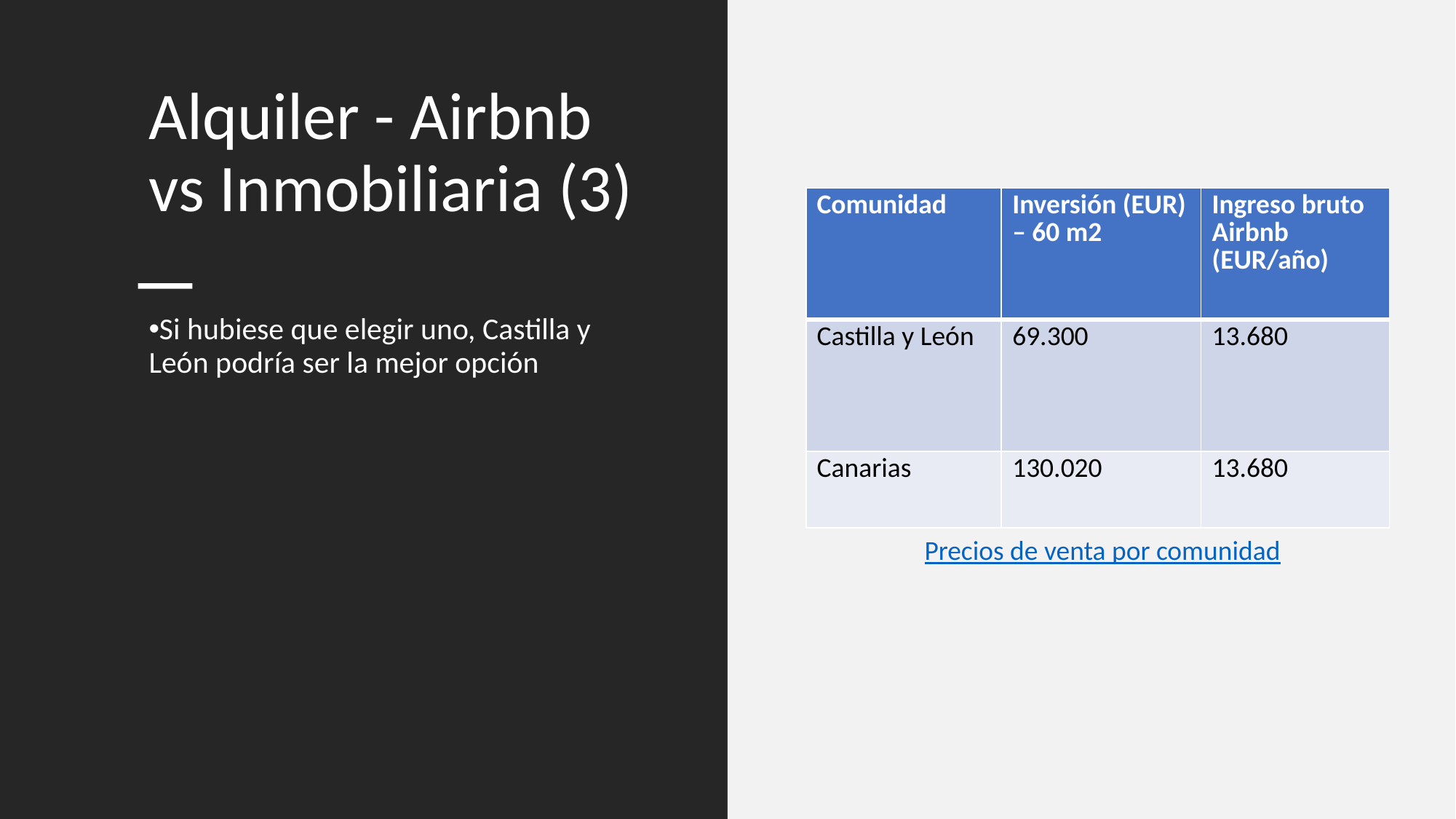

# Alquiler - Airbnb vs Inmobiliaria (3)
| Comunidad | Inversión (EUR) – 60 m2 | Ingreso bruto Airbnb (EUR/año) |
| --- | --- | --- |
| Castilla y León | 69.300 | 13.680 |
| Canarias | 130.020 | 13.680 |

Si hubiese que elegir uno, Castilla y León podría ser la mejor opción
Precios de venta por comunidad